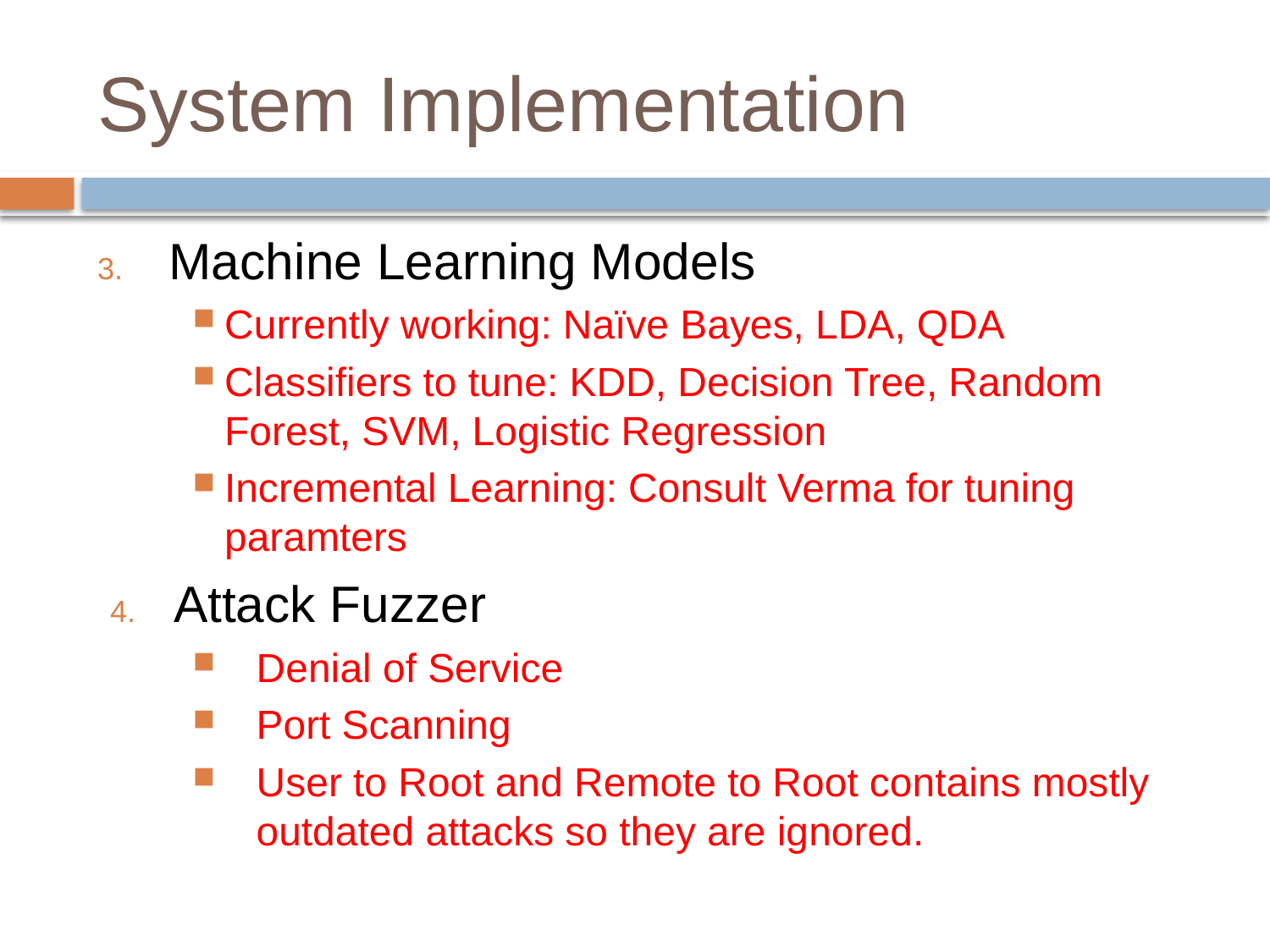

# System Implementation
Machine Learning Models
Currently working: Naïve Bayes, LDA, QDA
Classifiers to tune: KDD, Decision Tree, Random Forest, SVM, Logistic Regression
Incremental Learning: Consult Verma for tuning paramters
Attack Fuzzer
Denial of Service
Port Scanning
User to Root and Remote to Root contains mostly outdated attacks so they are ignored.